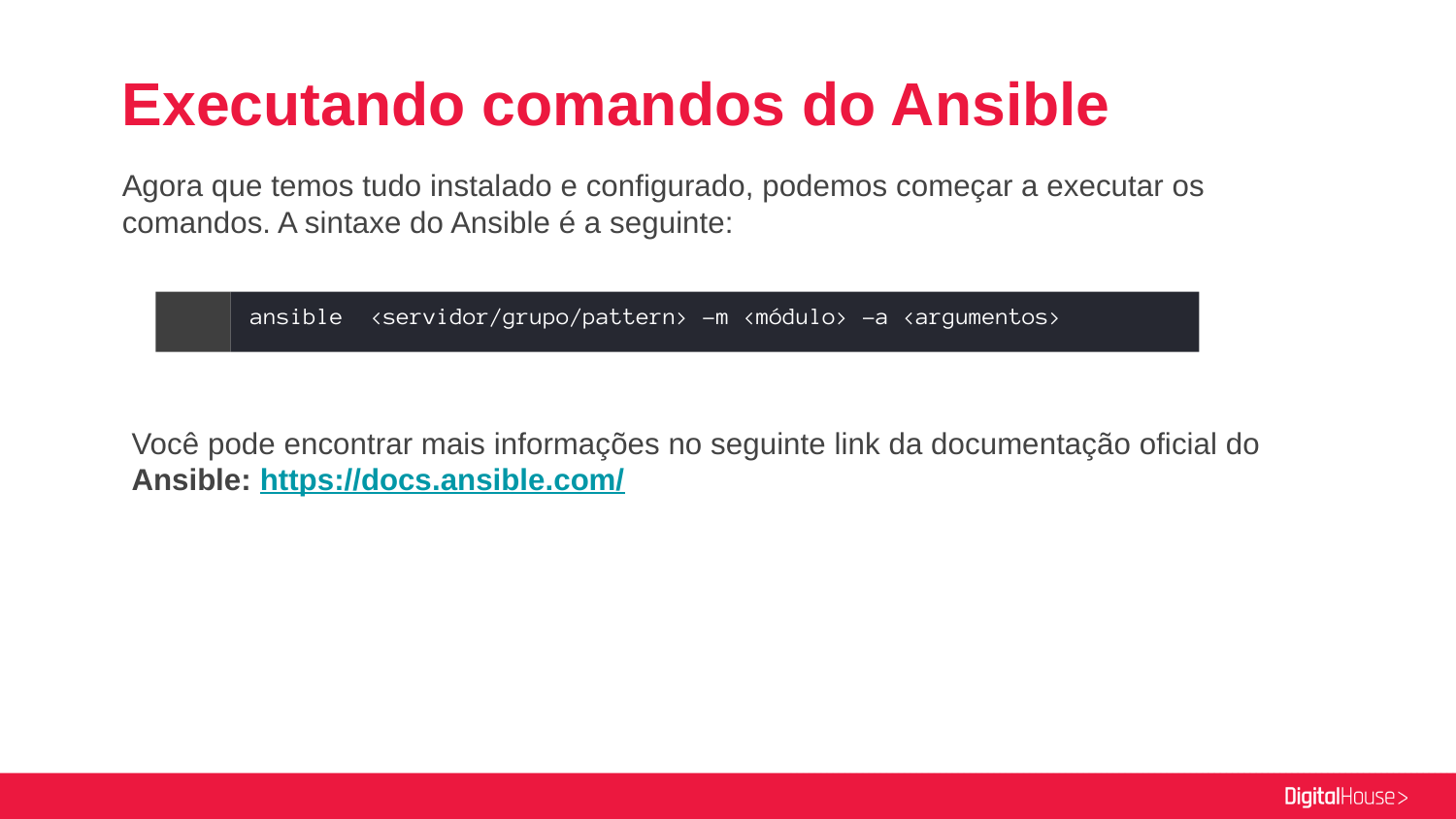

# Executando comandos do Ansible
Agora que temos tudo instalado e configurado, podemos começar a executar os comandos. A sintaxe do Ansible é a seguinte:

ansible  <servidor/grupo/pattern> -m <módulo> -a <argumentos>
Você pode encontrar mais informações no seguinte link da documentação oficial do Ansible: https://docs.ansible.com/